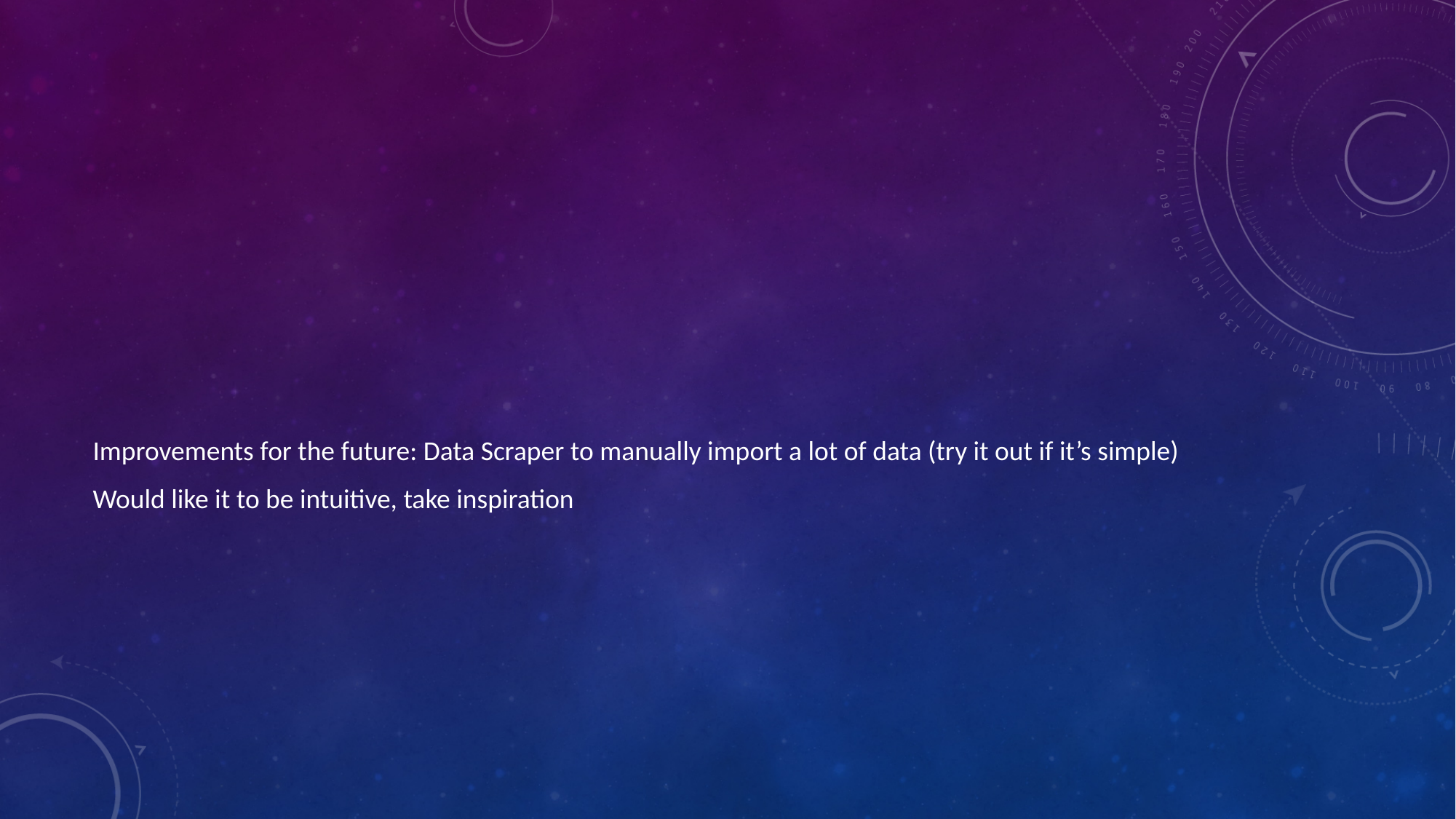

#

Improvements for the future: Data Scraper to manually import a lot of data (try it out if it’s simple)
Would like it to be intuitive, take inspiration